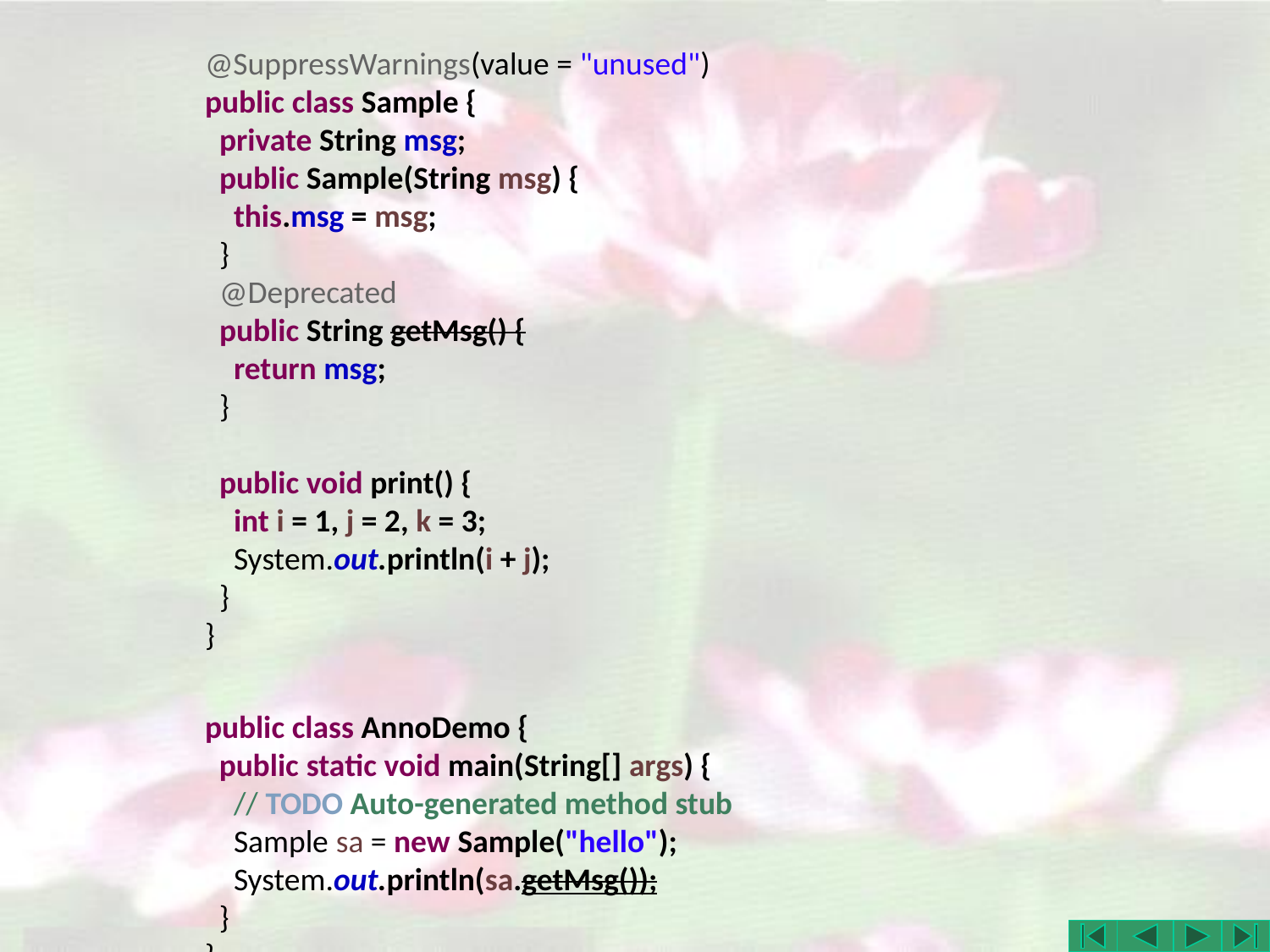

@SuppressWarnings(value = "unused")
public class Sample {
  private String msg;
  public Sample(String msg) {
    this.msg = msg;
  }
  @Deprecated
  public String getMsg() {
    return msg;
  }

  public void print() {
    int i = 1, j = 2, k = 3;
    System.out.println(i + j);
  }
}
public class AnnoDemo {
  public static void main(String[] args) {
    // TODO Auto-generated method stub
    Sample sa = new Sample("hello");
    System.out.println(sa.getMsg());
  }
}